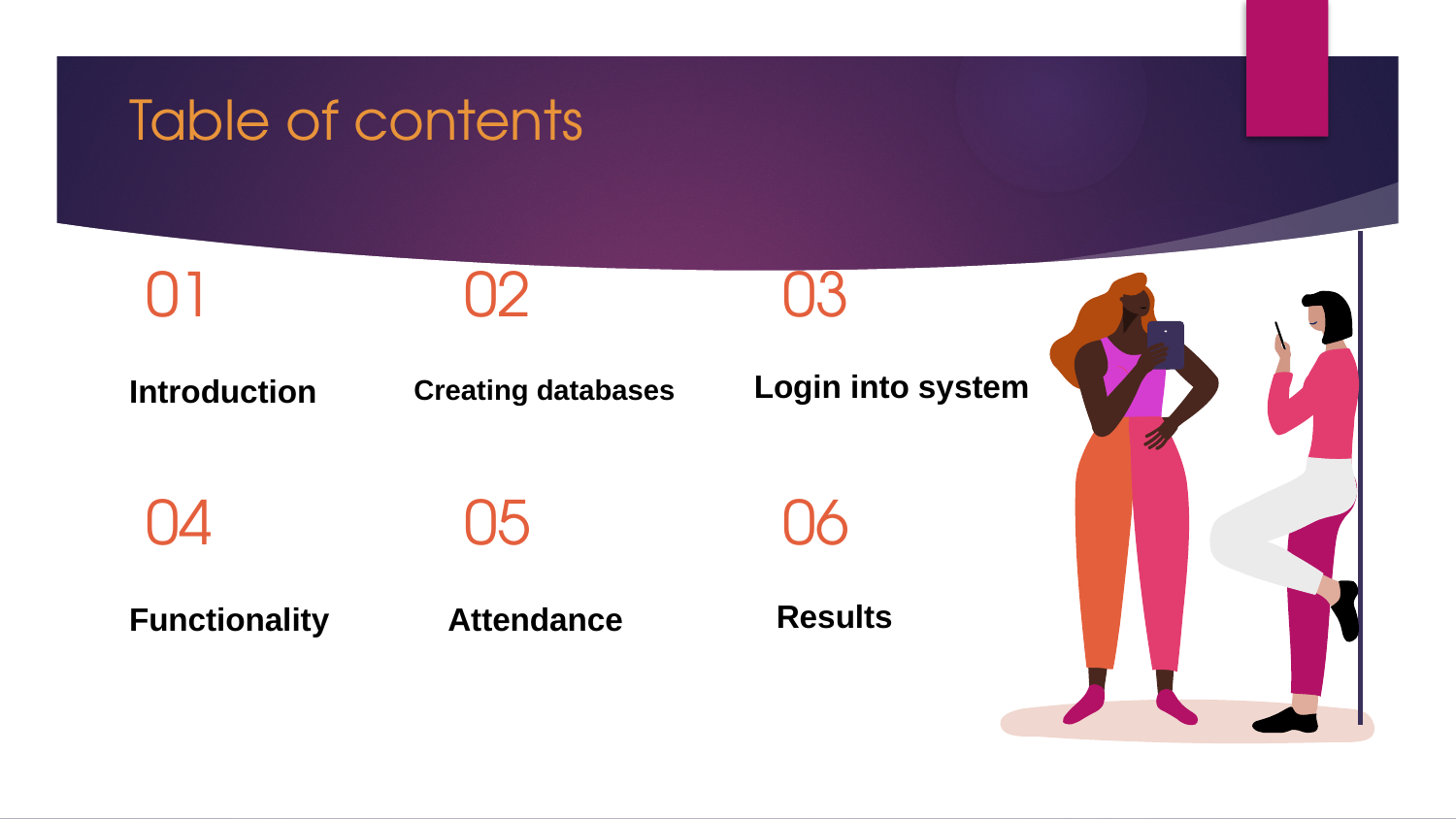

# Table of contents

01
02
03
Login into system
Creating databases
Introduction
04
05
06
Results
Functionality
Attendance